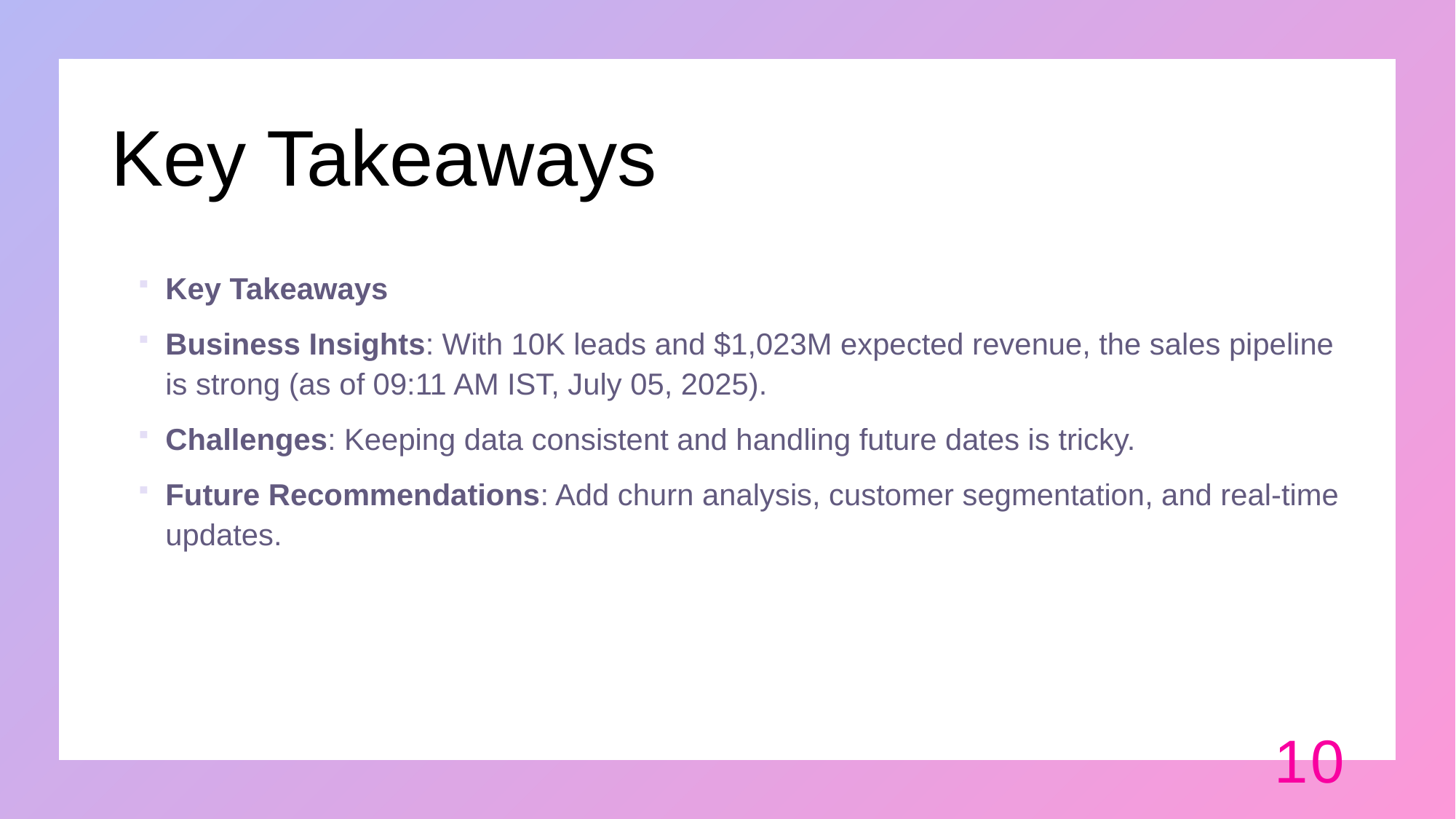

# Key Takeaways
Key Takeaways
Business Insights: With 10K leads and $1,023M expected revenue, the sales pipeline is strong (as of 09:11 AM IST, July 05, 2025).
Challenges: Keeping data consistent and handling future dates is tricky.
Future Recommendations: Add churn analysis, customer segmentation, and real-time updates.

10